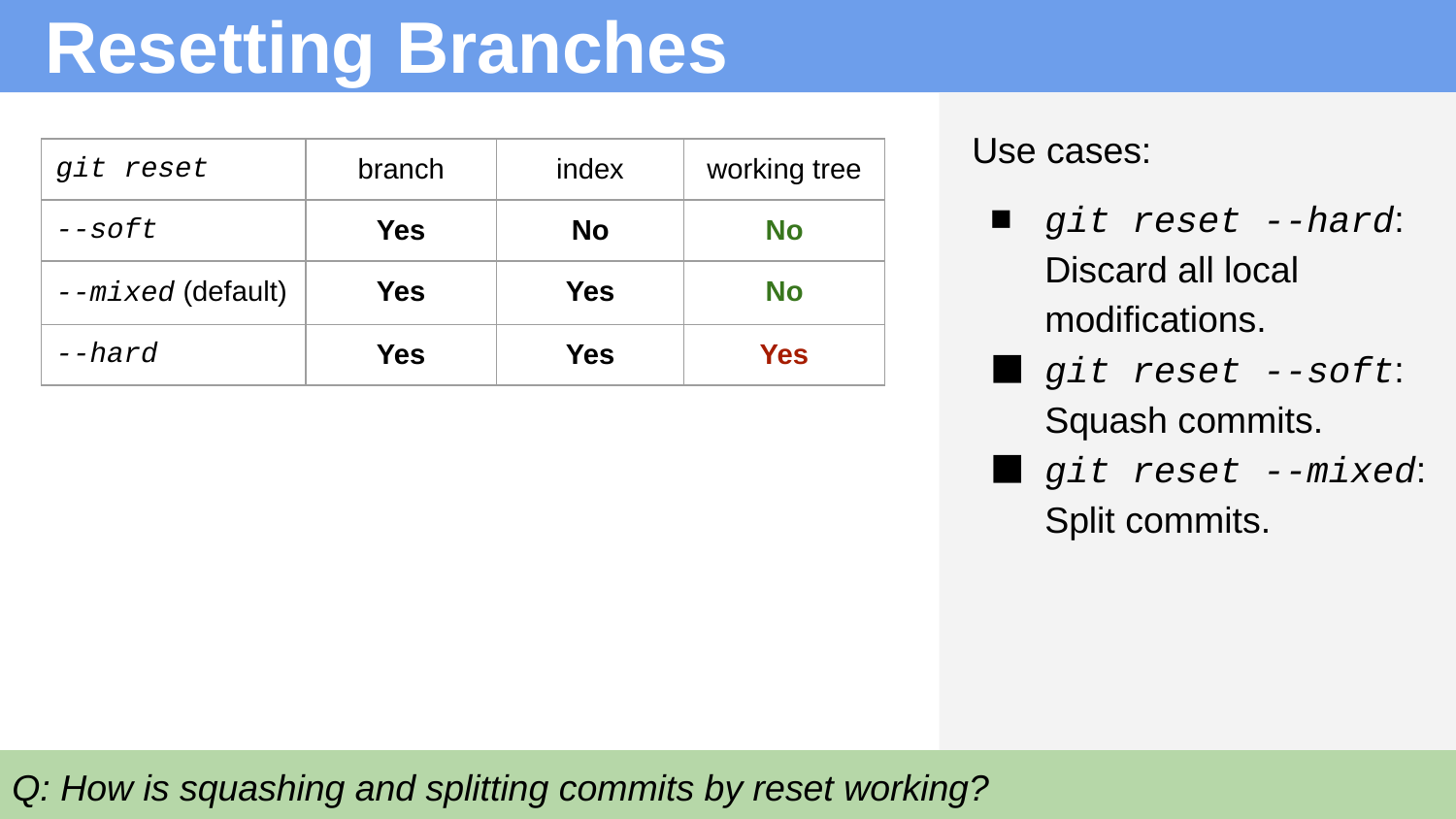

# Resetting Branches

Use cases:
git reset --hard:
Discard all local modifications.
git reset --soft:
Squash commits.
git reset --mixed:
Split commits.
| git reset | branch | index | working tree |
| --- | --- | --- | --- |
| --soft | Yes | No | No |
| --mixed (default) | Yes | Yes | No |
| --hard | Yes | Yes | Yes |

Q: How is squashing and splitting commits by reset working?